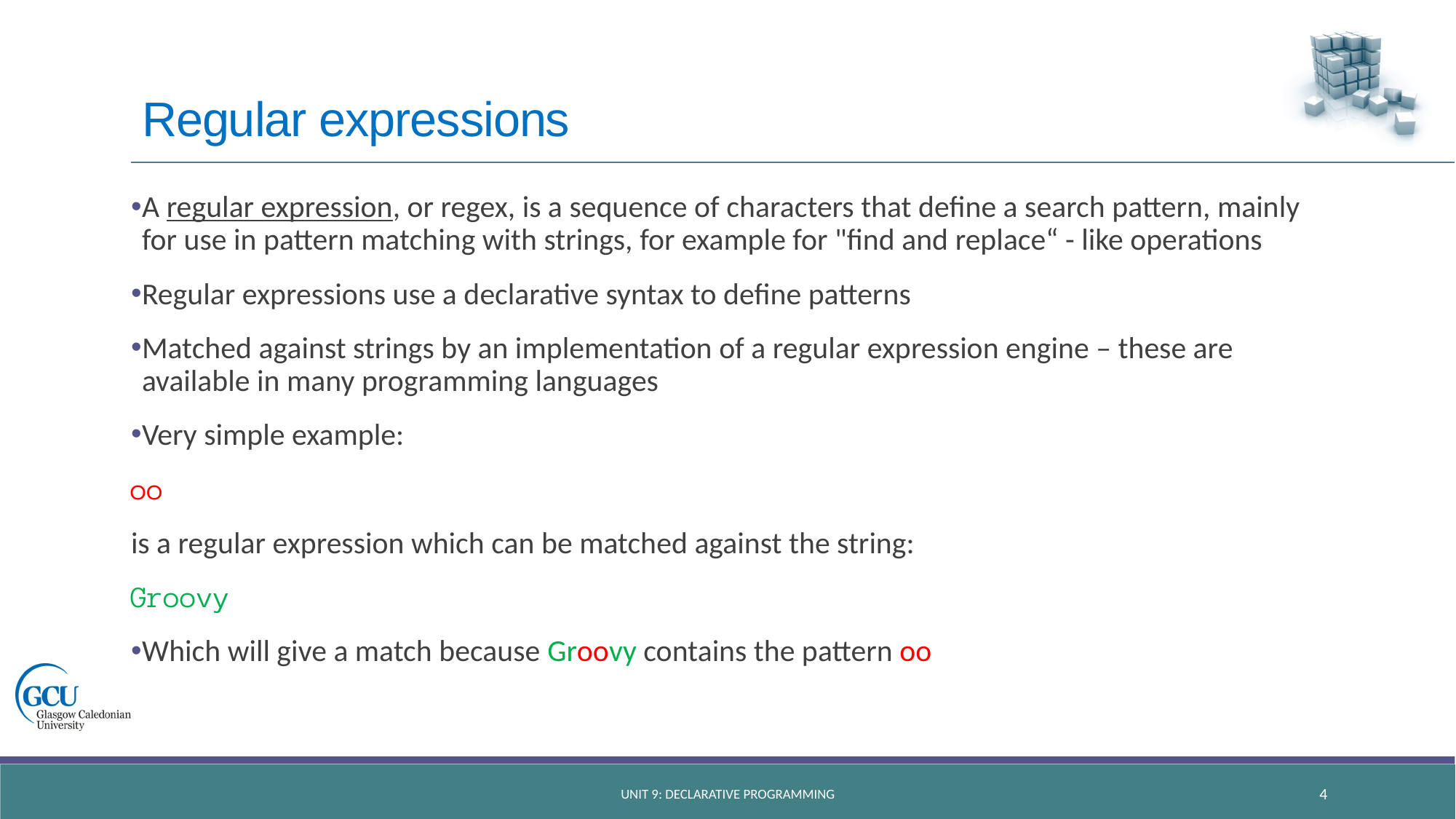

# Regular expressions
A regular expression, or regex, is a sequence of characters that define a search pattern, mainly for use in pattern matching with strings, for example for "find and replace“ - like operations
Regular expressions use a declarative syntax to define patterns
Matched against strings by an implementation of a regular expression engine – these are available in many programming languages
Very simple example:
oo
is a regular expression which can be matched against the string:
Groovy
Which will give a match because Groovy contains the pattern oo
unit 9: declarative programming
4